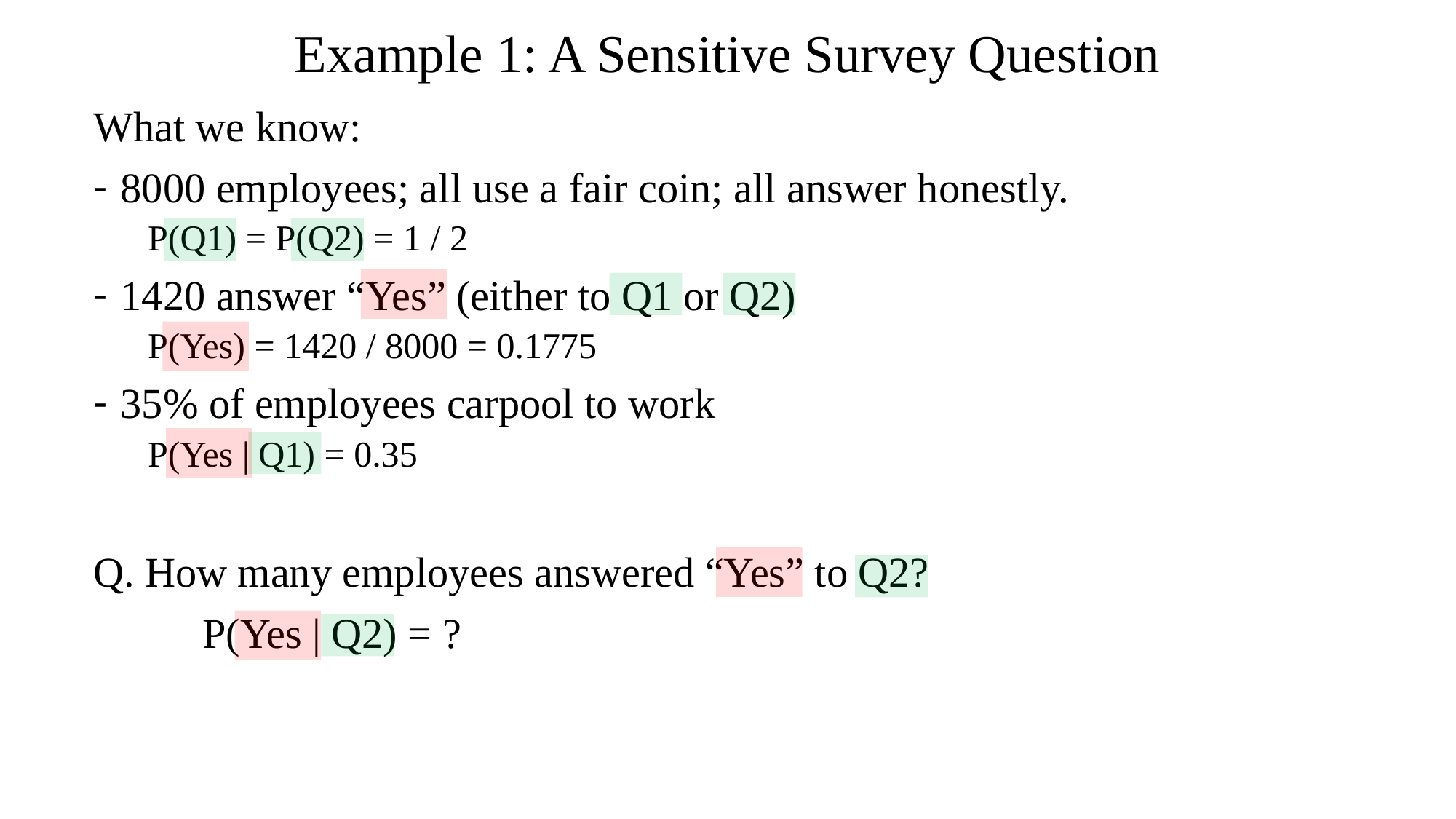

Example 1: A Sensitive Survey Question
What we know:
8000 employees; all use a fair coin; all answer honestly.
P(Q1) = P(Q2) = 1 / 2
1420 answer “Yes” (either to Q1 or Q2)
P(Yes) = 1420 / 8000 = 0.1775
35% of employees carpool to work
P(Yes | Q1) = 0.35

Q. How many employees answered “Yes” to Q2?
	P(Yes | Q2) = ?